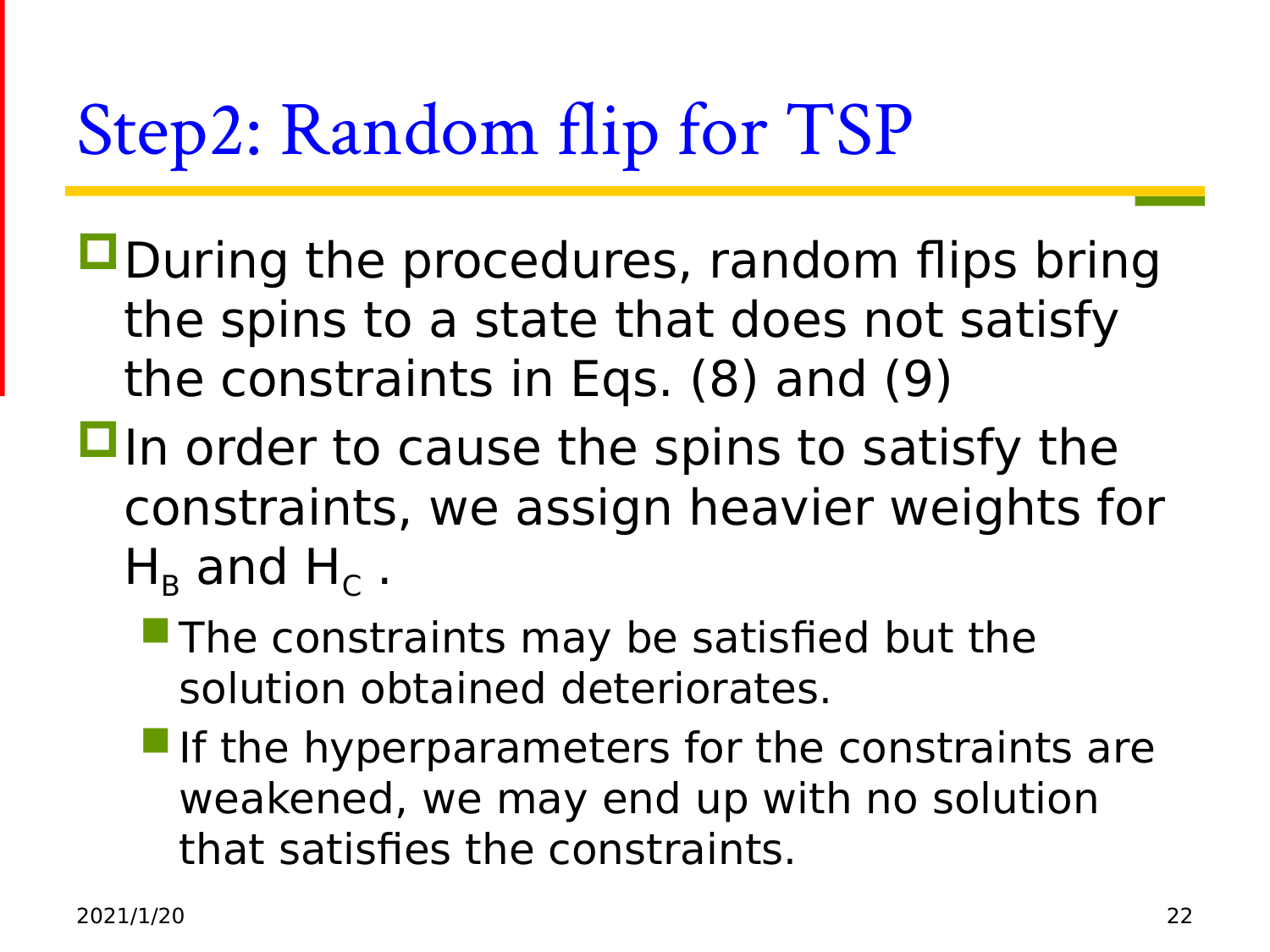

# Step2: Random ﬂip for TSP
During the procedures, random ﬂips bring the spins to a state that does not satisfy the constraints in Eqs. (8) and (9)
In order to cause the spins to satisfy the constraints, we assign heavier weights for HB and HC .
The constraints may be satisﬁed but the solution obtained deteriorates.
If the hyperparameters for the constraints are weakened, we may end up with no solution that satisﬁes the constraints.
2021/1/20
22